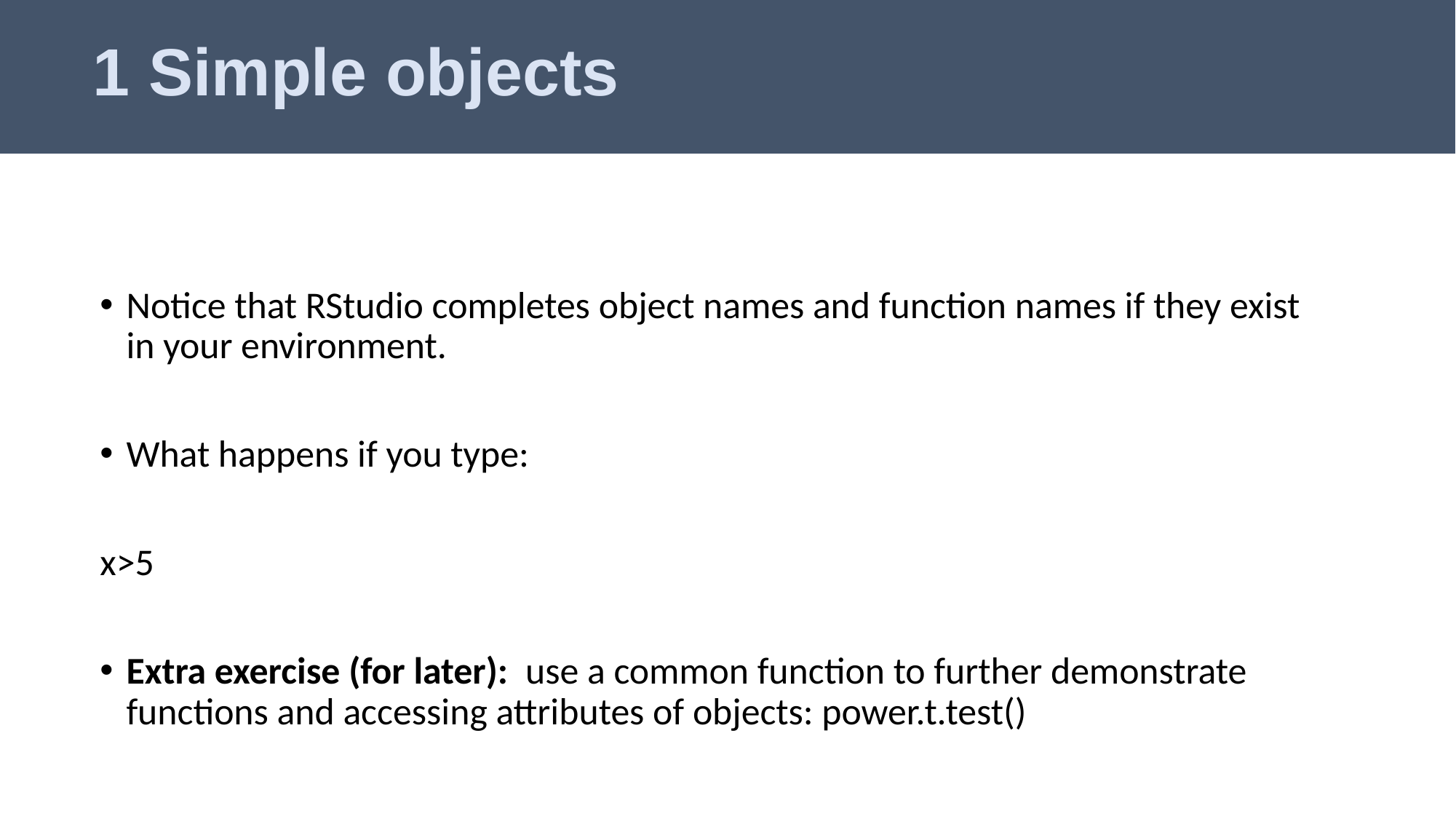

# 1 Simple objects

Notice that RStudio completes object names and function names if they exist in your environment.

What happens if you type:

x>5

Extra exercise (for later):  use a common function to further demonstrate functions and accessing attributes of objects: power.t.test()